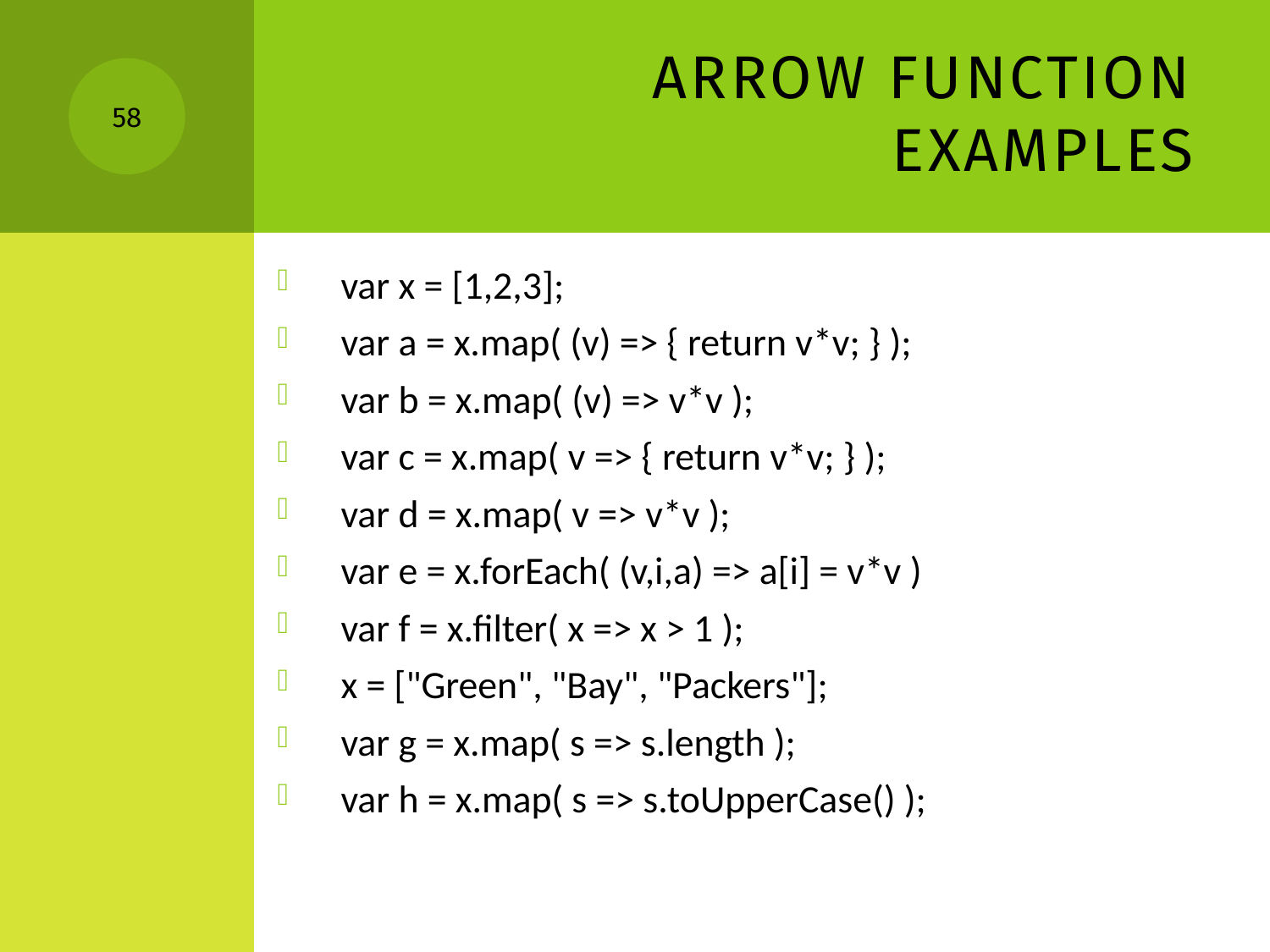

# Arrow Function Examples
58
var x = [1,2,3];
var a = x.map( (v) => { return v*v; } );
var b = x.map( (v) => v*v );
var c = x.map( v => { return v*v; } );
var d = x.map( v => v*v );
var e = x.forEach( (v,i,a) => a[i] = v*v )
var f = x.filter( x => x > 1 );
x = ["Green", "Bay", "Packers"];
var g = x.map( s => s.length );
var h = x.map( s => s.toUpperCase() );